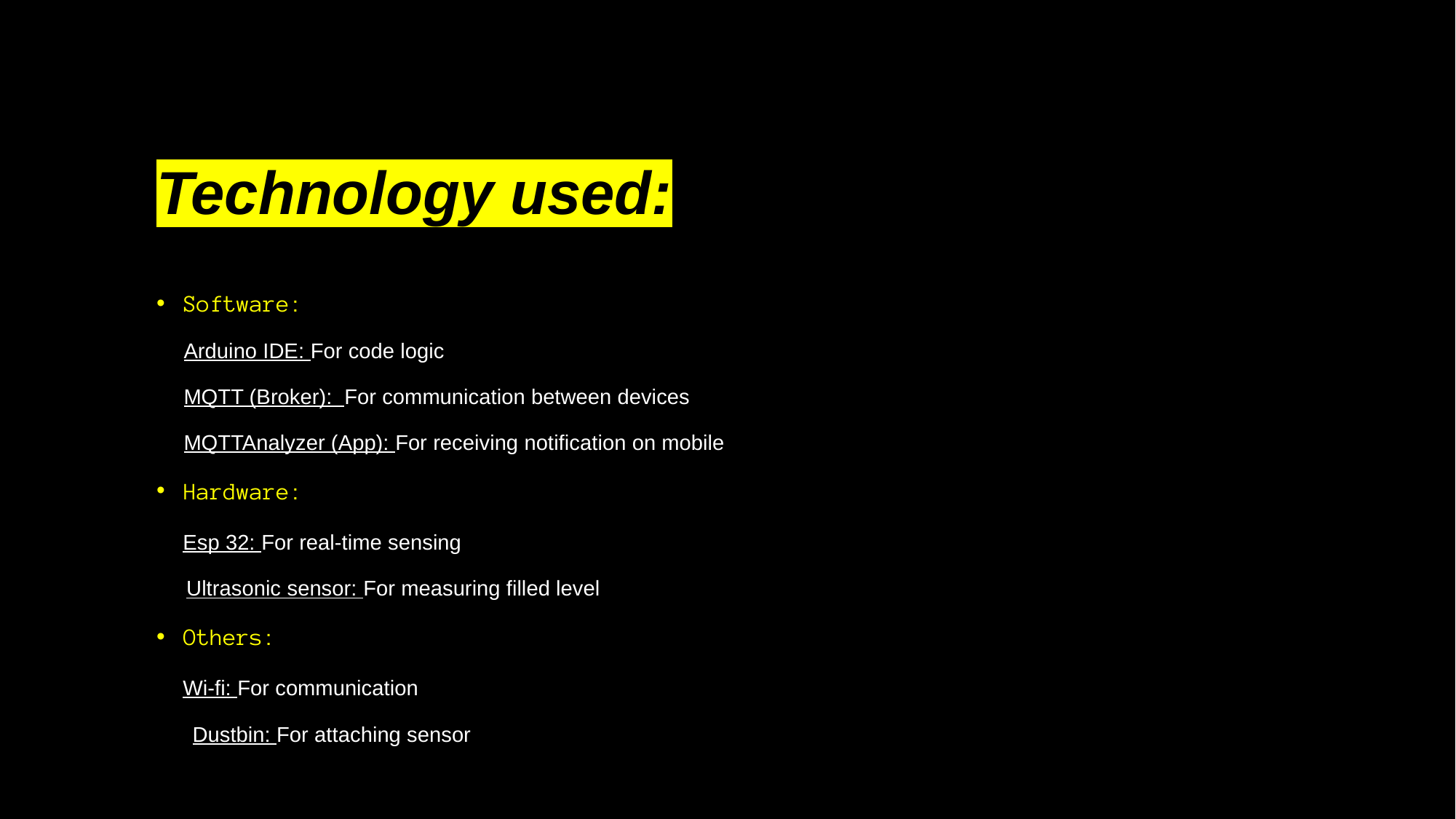

# Technology used:
Software:
Arduino IDE: For code logic
MQTT (Broker):  For communication between devices
MQTTAnalyzer (App): For receiving notification on mobile
Hardware:
  Esp 32: For real-time sensing
     Ultrasonic sensor: For measuring filled level
Others:
  Wi-fi: For communication
      Dustbin: For attaching sensor